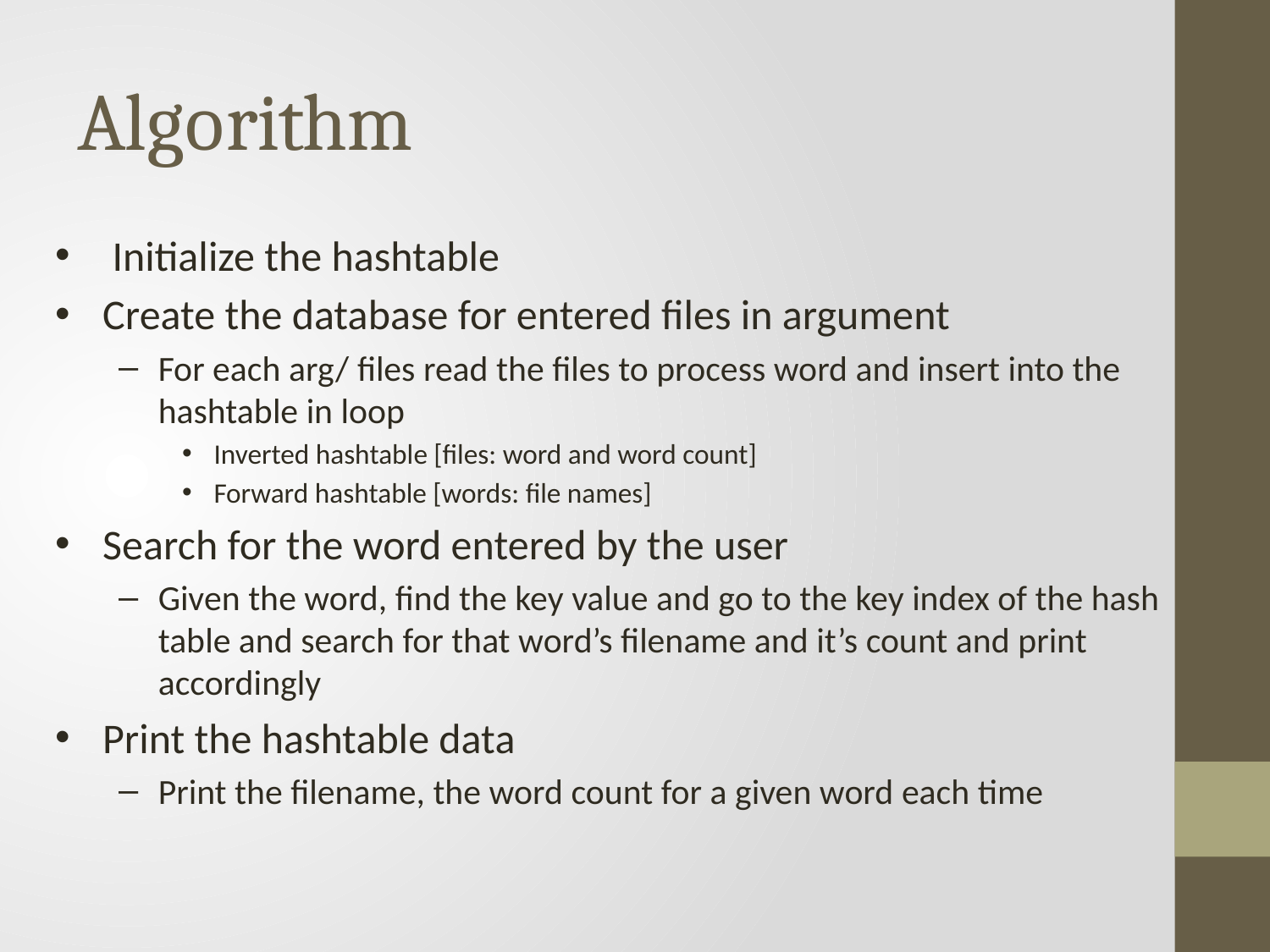

# Algorithm
 Initialize the hashtable
Create the database for entered files in argument
For each arg/ files read the files to process word and insert into the hashtable in loop
Inverted hashtable [files: word and word count]
Forward hashtable [words: file names]
Search for the word entered by the user
Given the word, find the key value and go to the key index of the hash table and search for that word’s filename and it’s count and print accordingly
Print the hashtable data
Print the filename, the word count for a given word each time